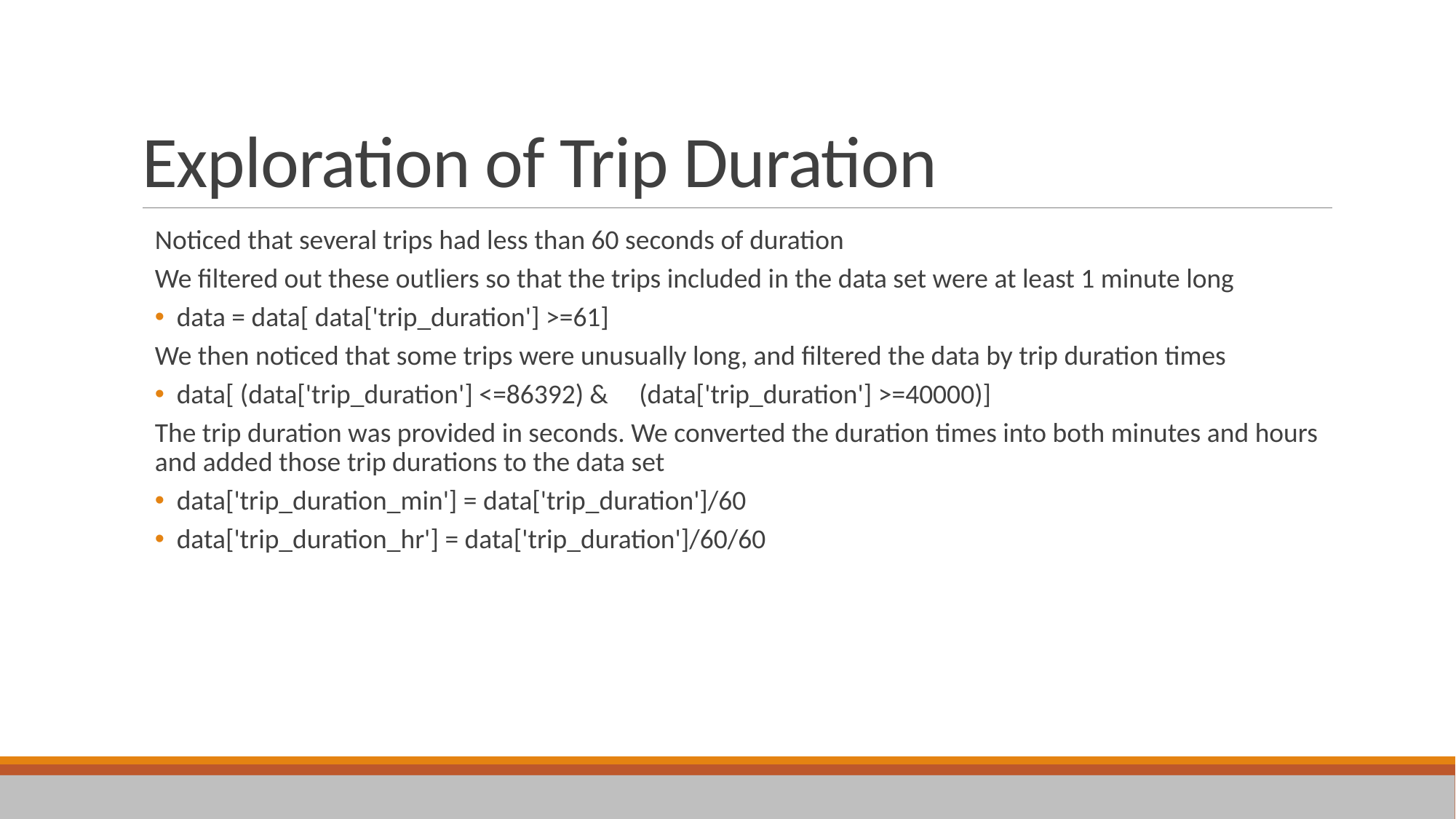

# Exploration of Trip Duration
Noticed that several trips had less than 60 seconds of duration
We filtered out these outliers so that the trips included in the data set were at least 1 minute long
data = data[ data['trip_duration'] >=61]
We then noticed that some trips were unusually long, and filtered the data by trip duration times
data[ (data['trip_duration'] <=86392) &     (data['trip_duration'] >=40000)]
The trip duration was provided in seconds. We converted the duration times into both minutes and hours and added those trip durations to the data set
data['trip_duration_min'] = data['trip_duration']/60
data['trip_duration_hr'] = data['trip_duration']/60/60